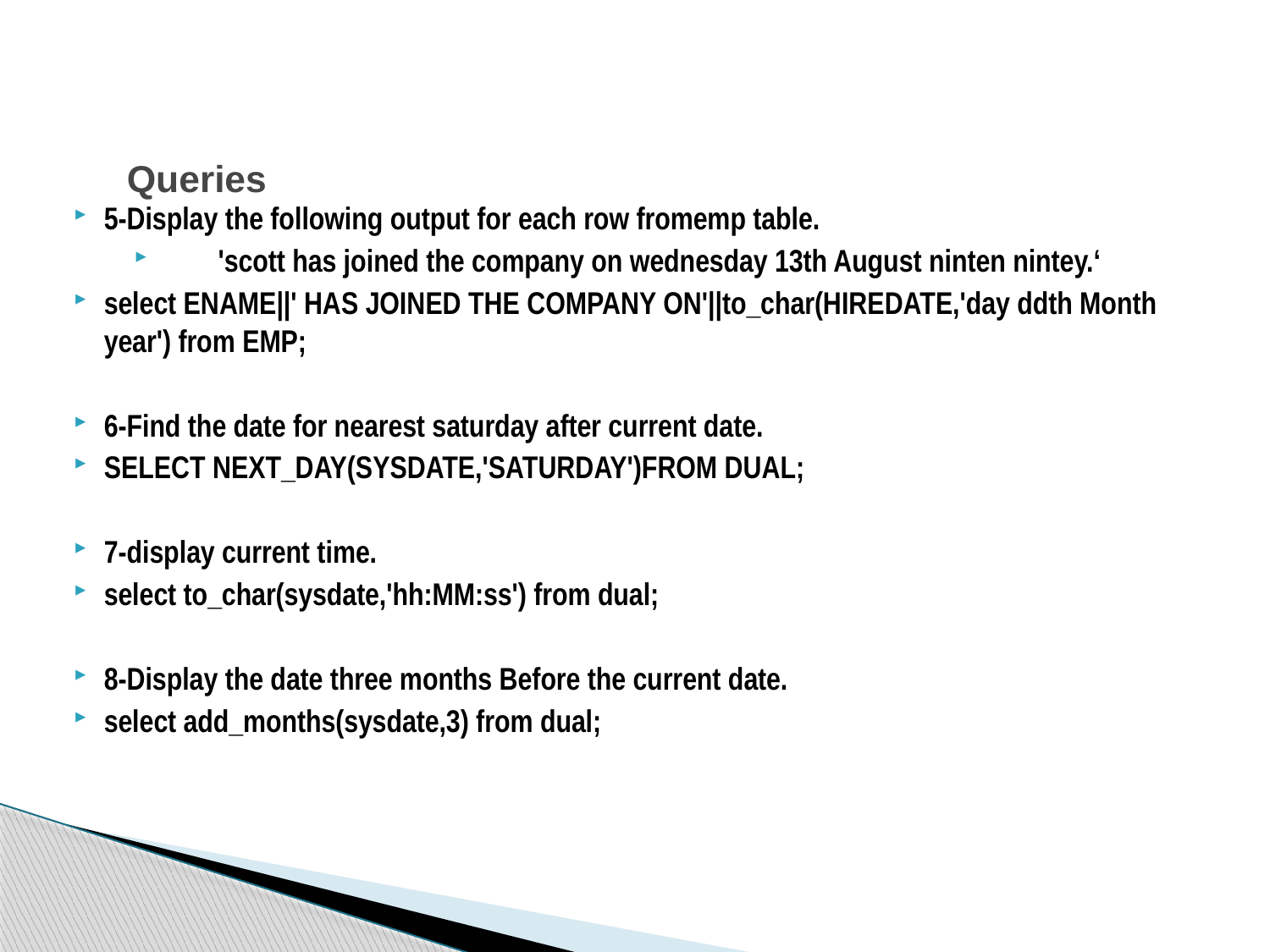

# Queries
5-Display the following output for each row fromemp table.
'scott has joined the company on wednesday 13th August ninten nintey.‘
select ENAME||' HAS JOINED THE COMPANY ON'||to_char(HIREDATE,'day ddth Month year') from EMP;

6-Find the date for nearest saturday after current date.
SELECT NEXT_DAY(SYSDATE,'SATURDAY')FROM DUAL;

7-display current time.
select to_char(sysdate,'hh:MM:ss') from dual;

8-Display the date three months Before the current date.
select add_months(sysdate,3) from dual;